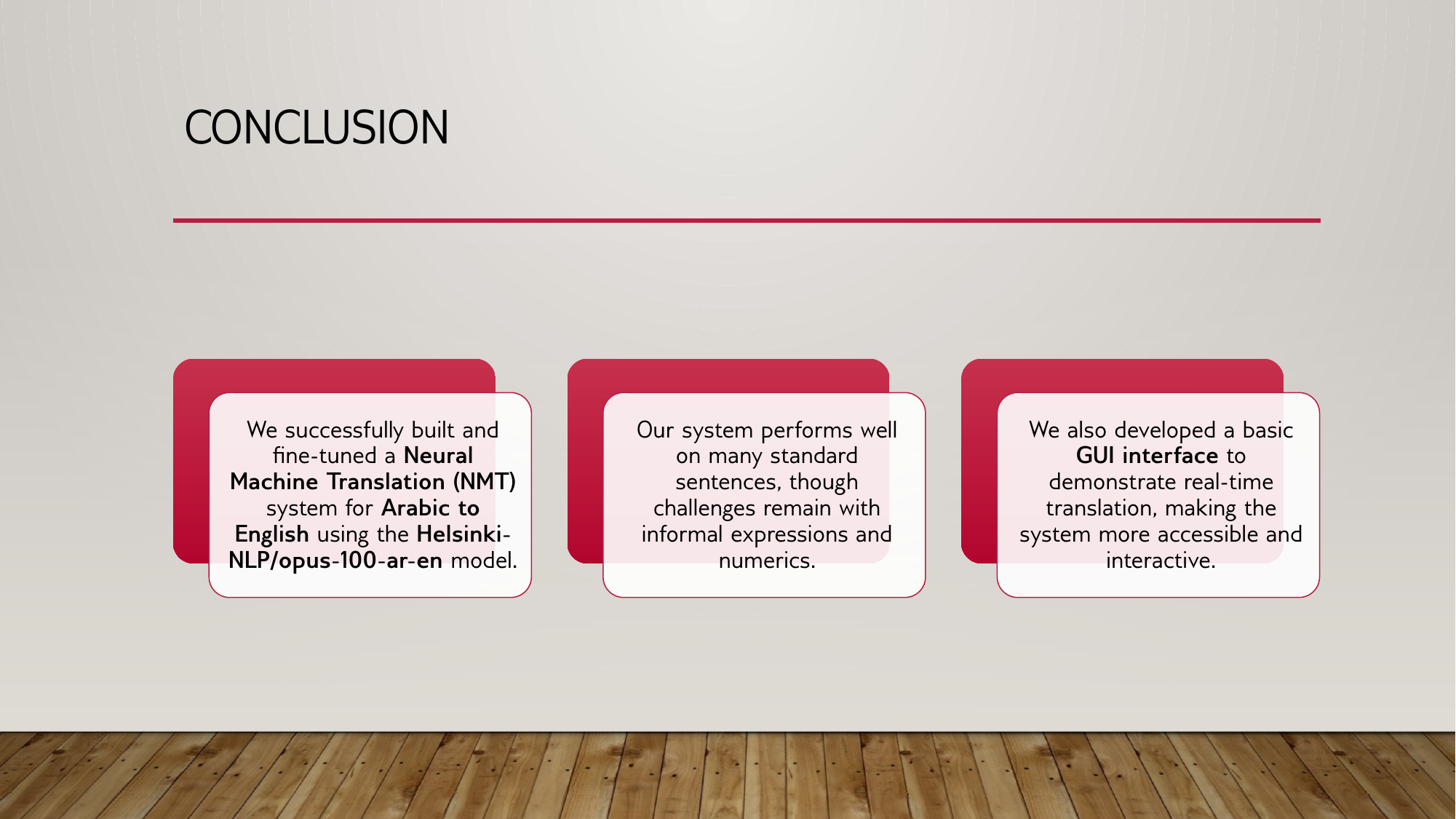

# Conclusion
We successfully built and fine-tuned a Neural Machine Translation (NMT) system for Arabic to English using the Helsinki-NLP/opus-100-ar-en model.
Our system performs well on many standard sentences, though challenges remain with informal expressions and numerics.
We also developed a basic GUI interface to demonstrate real-time translation, making the system more accessible and interactive.